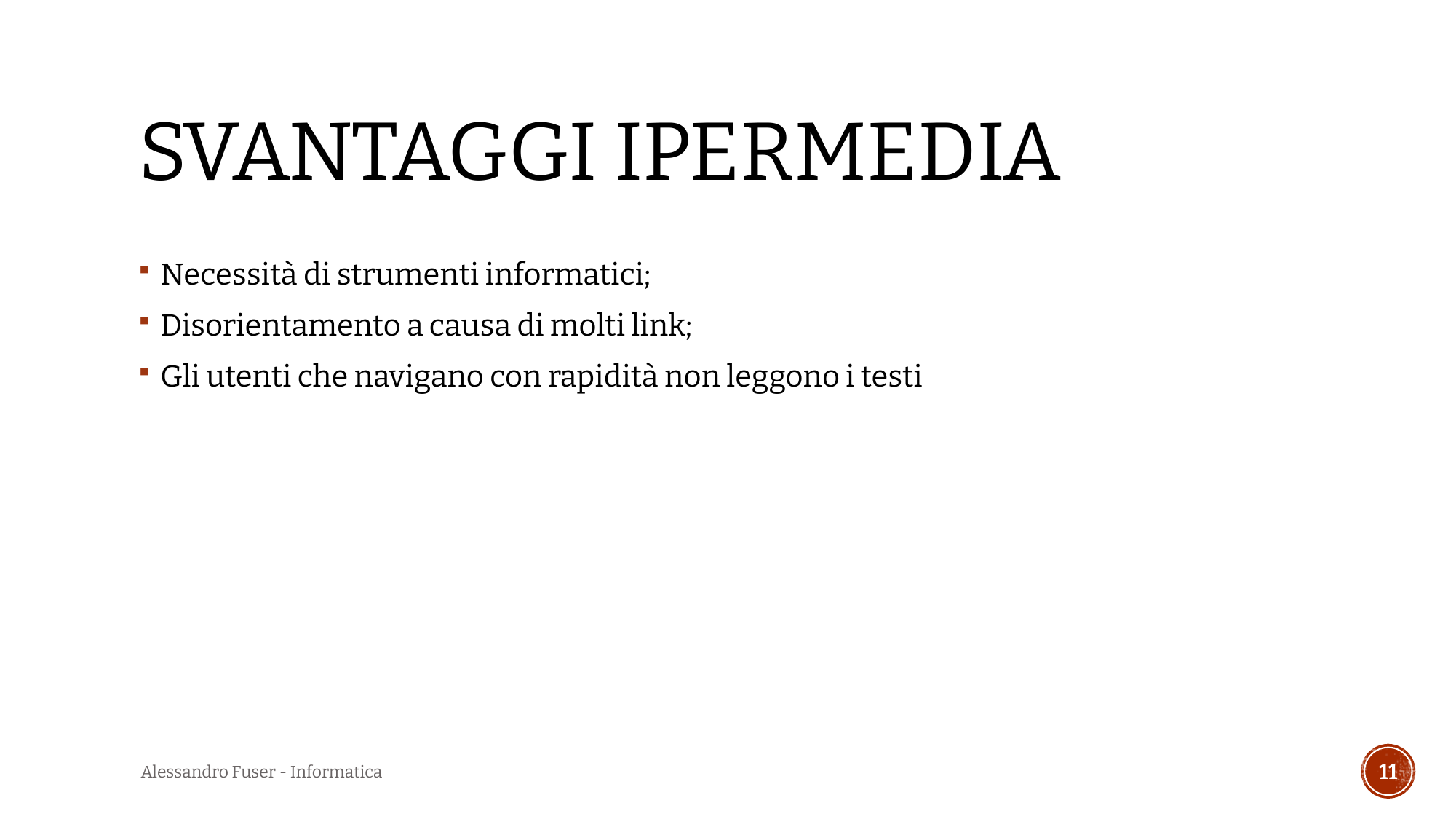

# Svantaggi ipermedia
Necessità di strumenti informatici;
Disorientamento a causa di molti link;
Gli utenti che navigano con rapidità non leggono i testi

Alessandro Fuser - Informatica
11